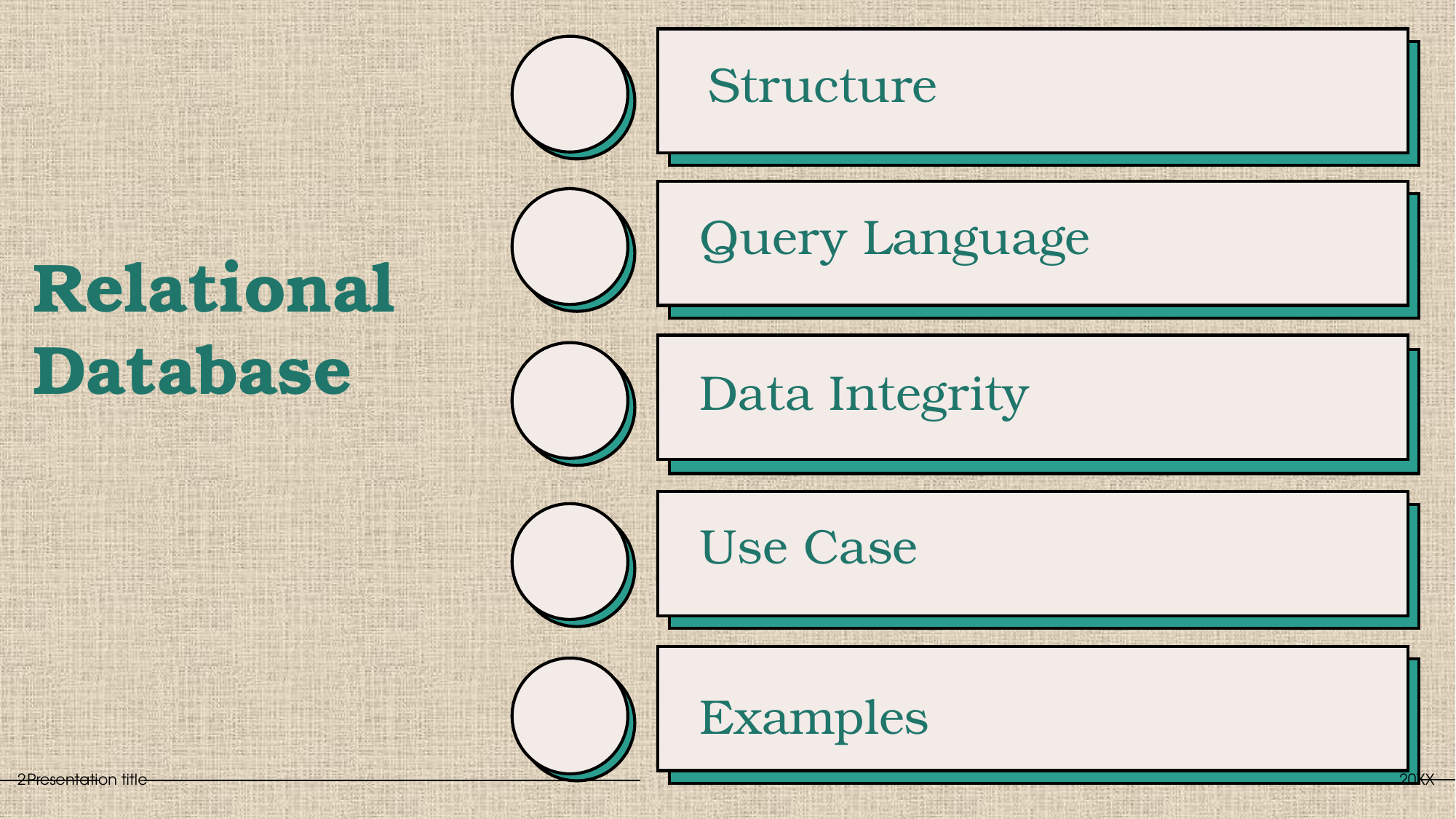

Structure
# Relational Database
Query Language
Data Integrity
Use Case
Examples
2
Presentation title
20XX